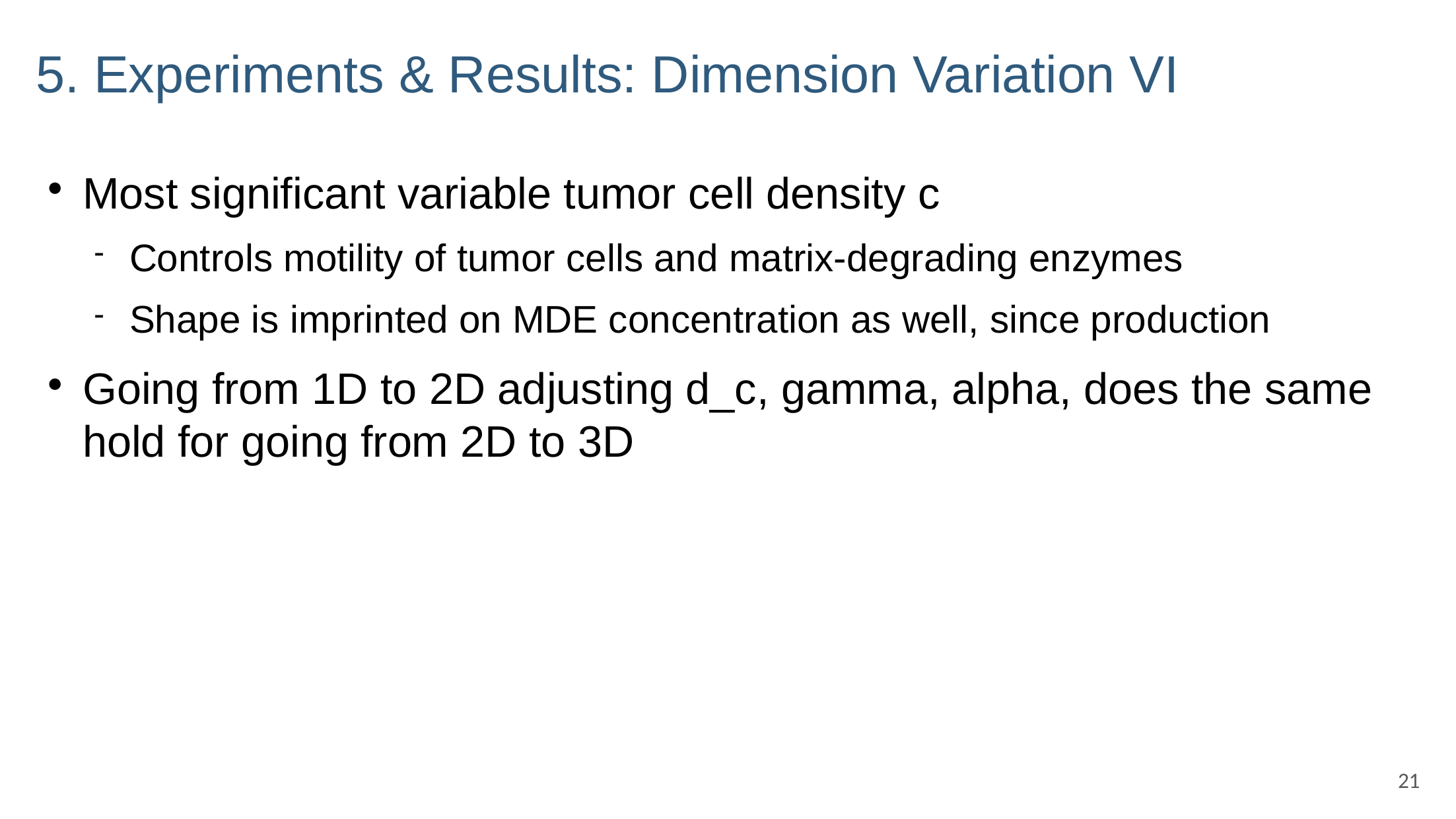

5. Experiments & Results: Dimension Variation VI
# Most significant variable tumor cell density c
Controls motility of tumor cells and matrix-degrading enzymes
Shape is imprinted on MDE concentration as well, since production
Going from 1D to 2D adjusting d_c, gamma, alpha, does the same hold for going from 2D to 3D